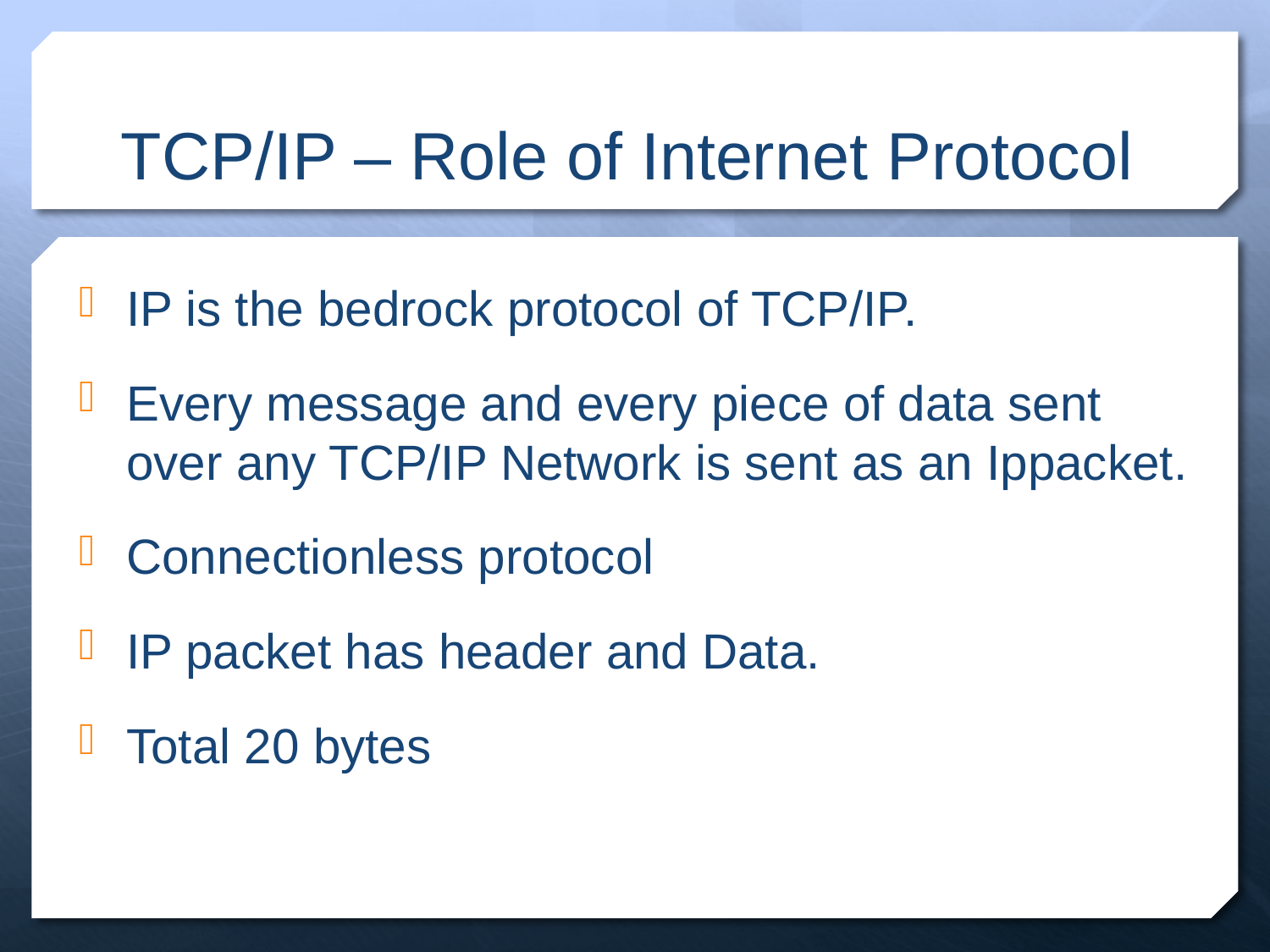

# TCP/IP – Role of Internet Protocol
IP is the bedrock protocol of TCP/IP.
Every message and every piece of data sent over any TCP/IP Network is sent as an Ippacket.
Connectionless protocol
IP packet has header and Data.
Total 20 bytes